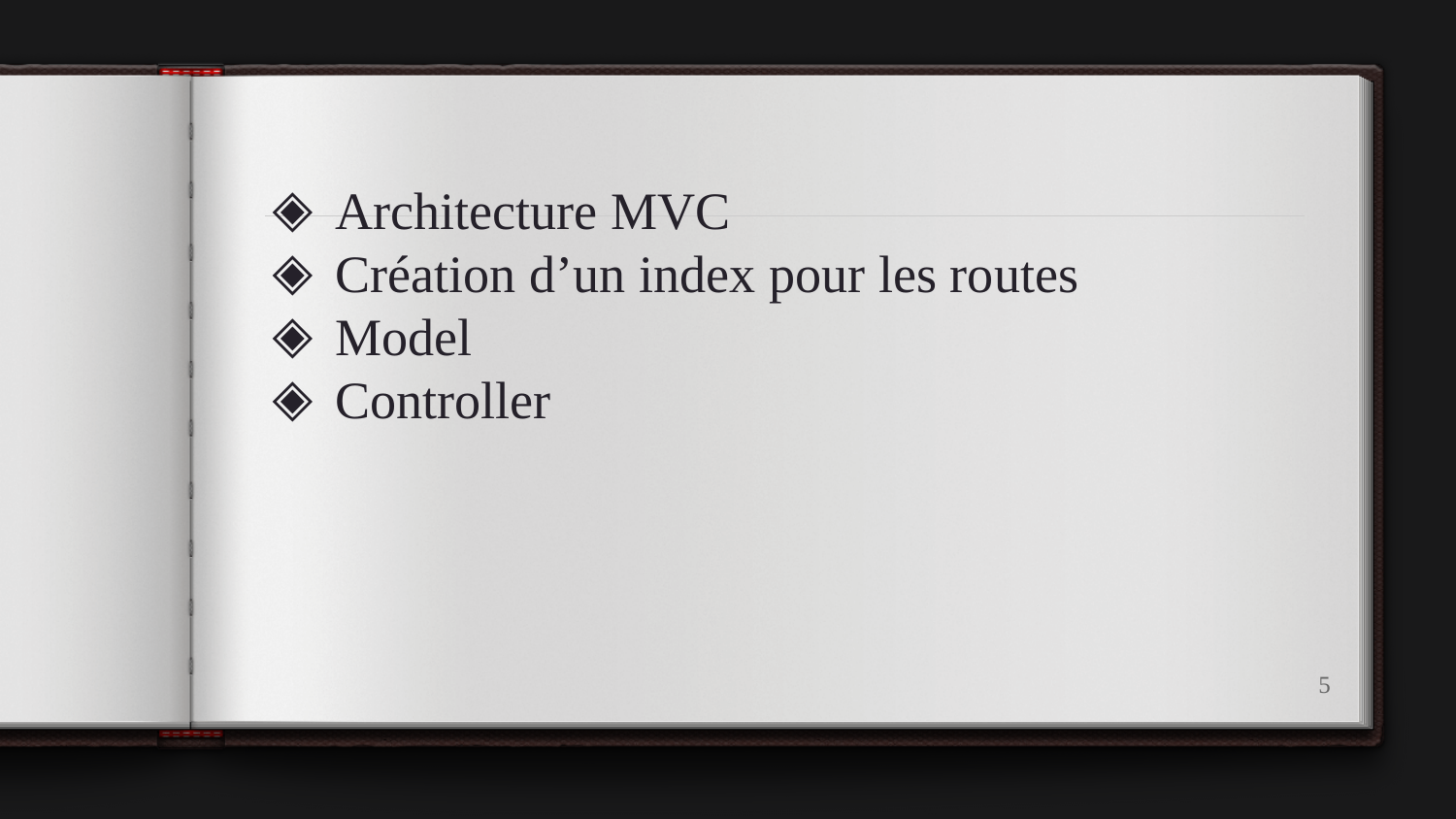

Architecture MVC
Création d’un index pour les routes
Model
Controller

5